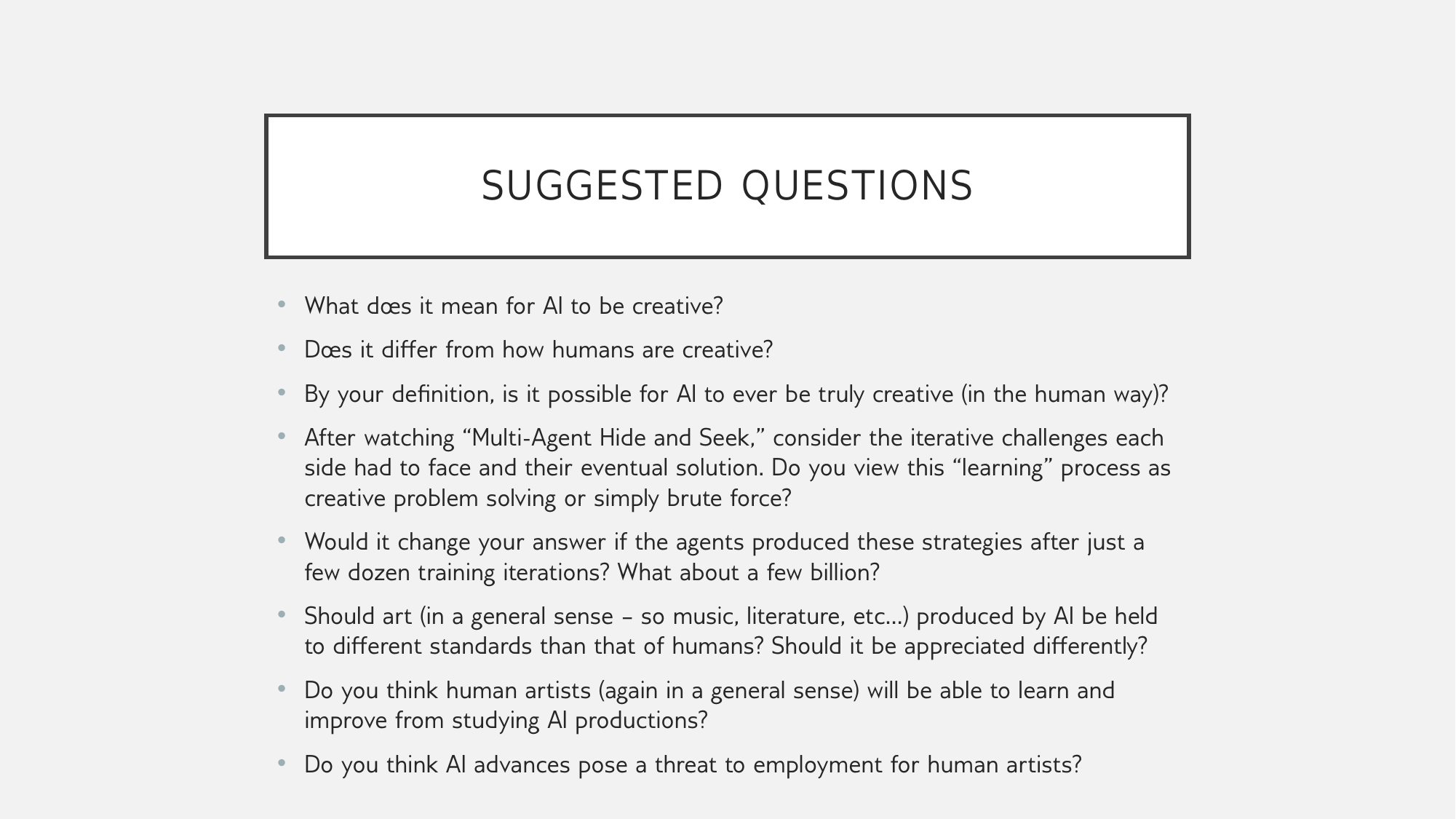

# Suggested Questions
What does it mean for AI to be creative?
Does it differ from how humans are creative?
By your definition, is it possible for AI to ever be truly creative (in the human way)?
After watching “Multi-Agent Hide and Seek,” consider the iterative challenges each side had to face and their eventual solution. Do you view this “learning” process as creative problem solving or simply brute force?
Would it change your answer if the agents produced these strategies after just a few dozen training iterations? What about a few billion?
Should art (in a general sense – so music, literature, etc…) produced by AI be held to different standards than that of humans? Should it be appreciated differently?
Do you think human artists (again in a general sense) will be able to learn and improve from studying AI productions?
Do you think AI advances pose a threat to employment for human artists?